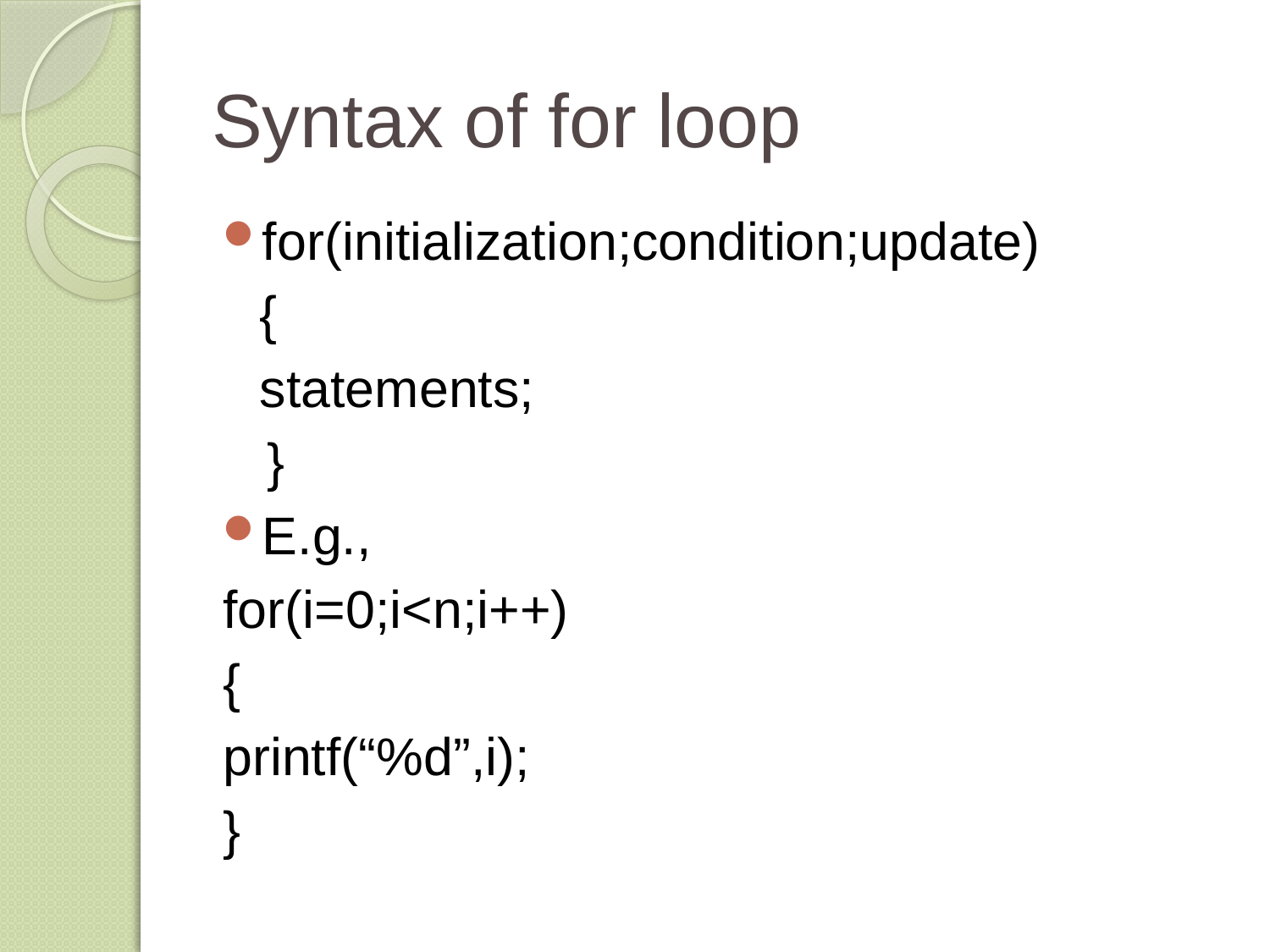

# Syntax of for loop
for(initialization;condition;update)
	{
		statements;
   }
E.g.,
for(i=0;i<n;i++)
{
printf(“%d”,i);
}